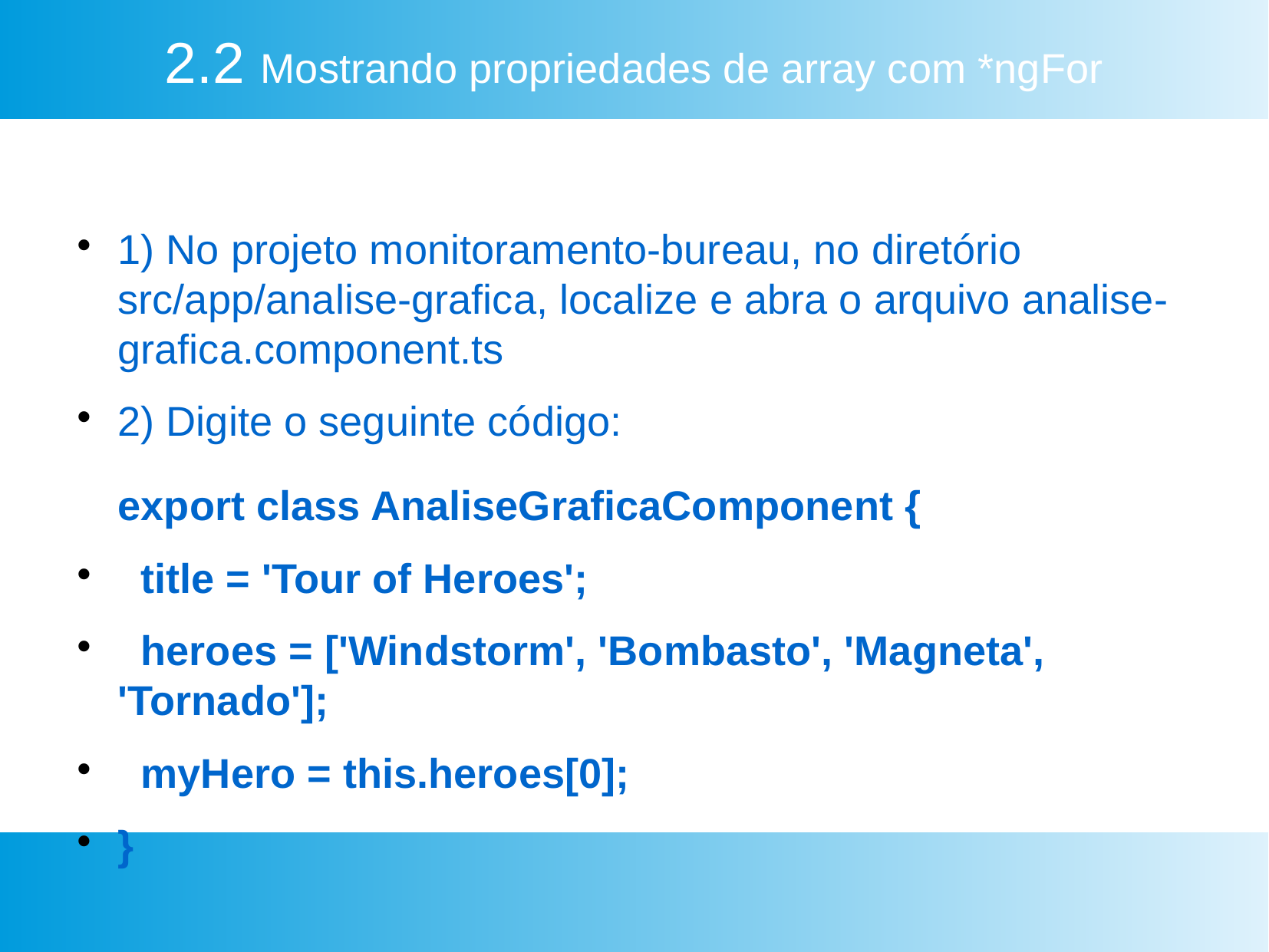

2.2 Mostrando propriedades de array com *ngFor
1) No projeto monitoramento-bureau, no diretório src/app/analise-grafica, localize e abra o arquivo analise-grafica.component.ts
2) Digite o seguinte código:
export class AnaliseGraficaComponent {
  title = 'Tour of Heroes';
  heroes = ['Windstorm', 'Bombasto', 'Magneta', 'Tornado'];
  myHero = this.heroes[0];
}